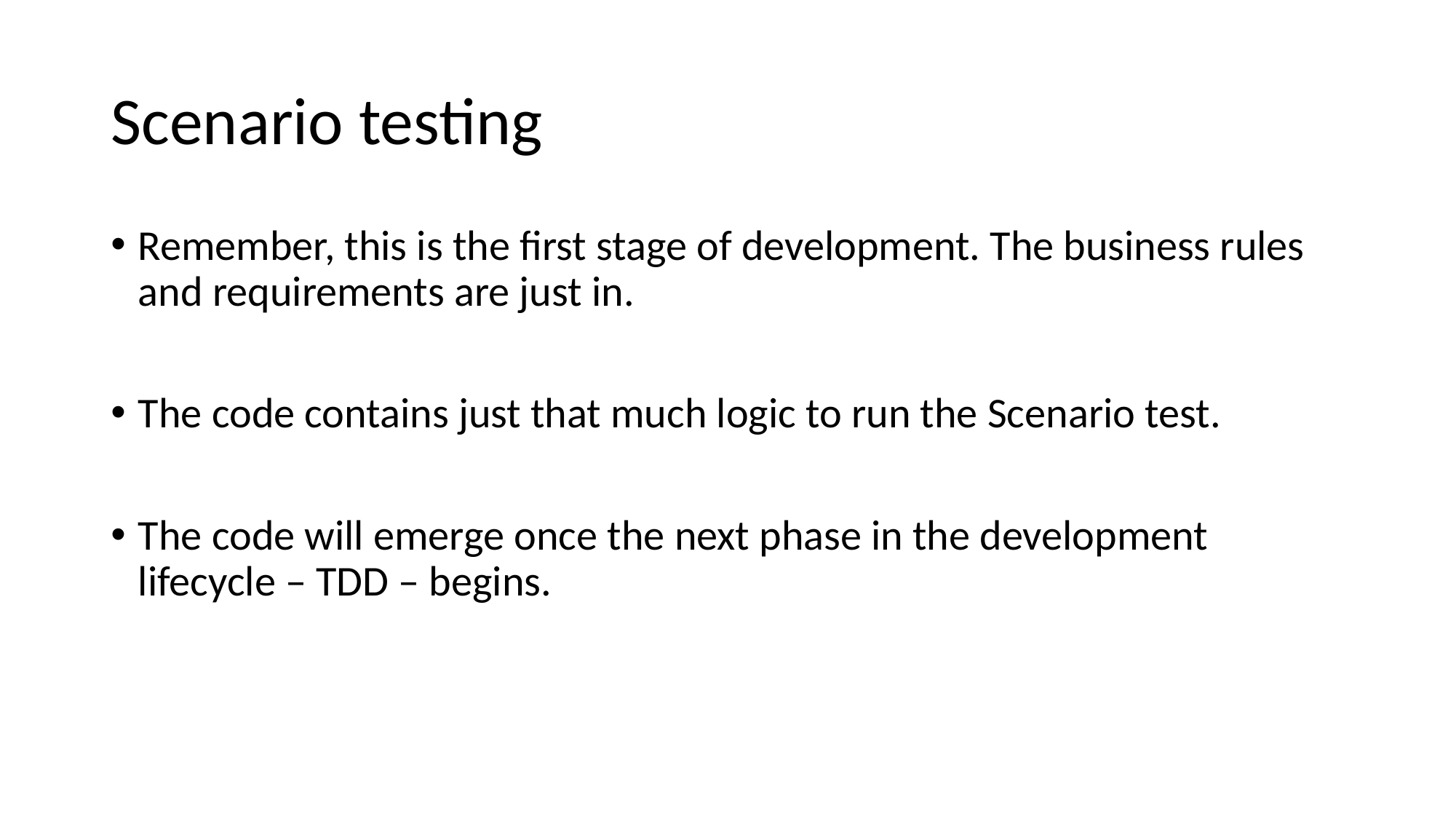

# Scenario testing
Remember, this is the first stage of development. The business rules and requirements are just in.

The code contains just that much logic to run the Scenario test.

The code will emerge once the next phase in the development lifecycle – TDD – begins.